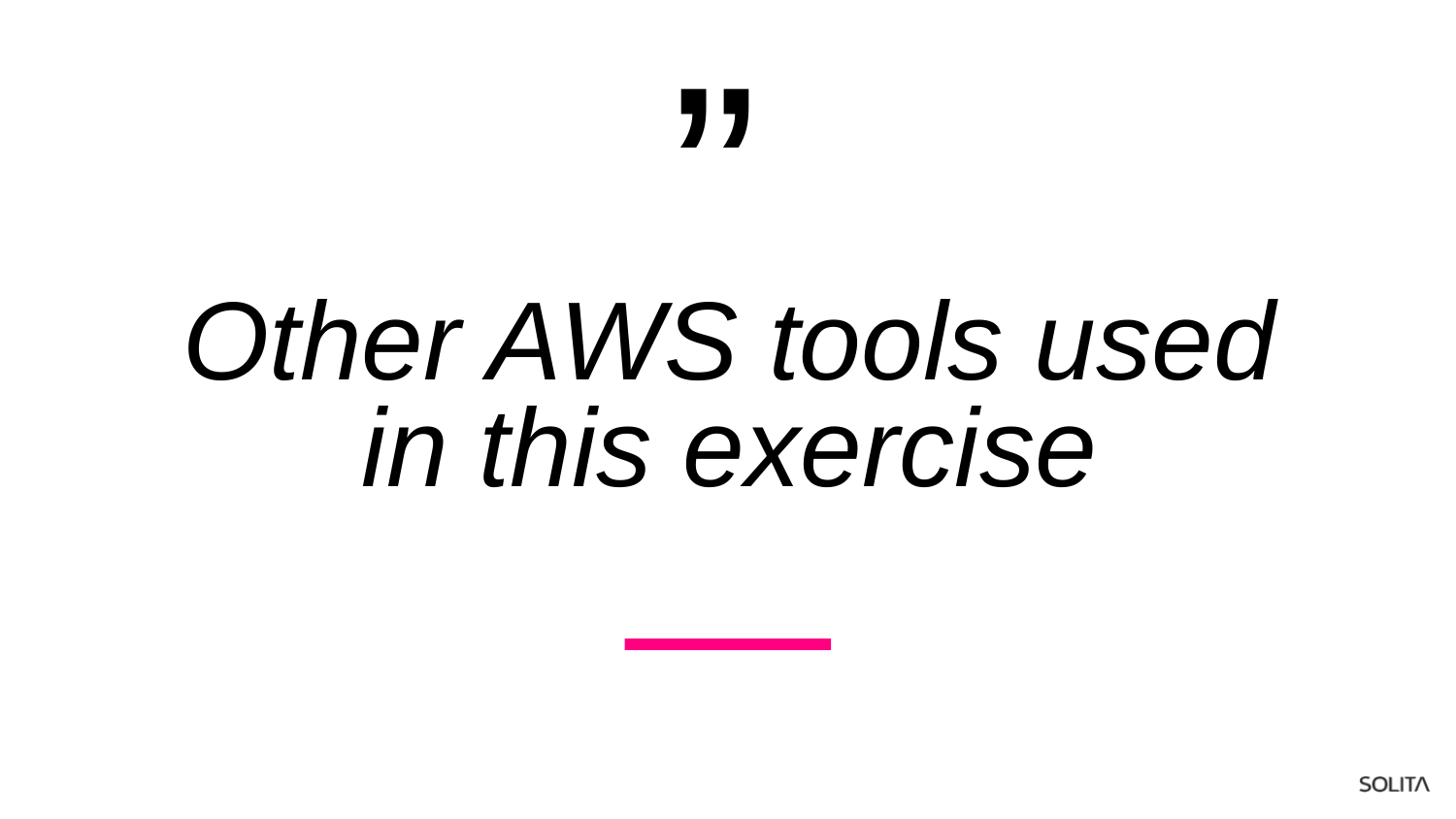

# Other AWS tools used in this exercise